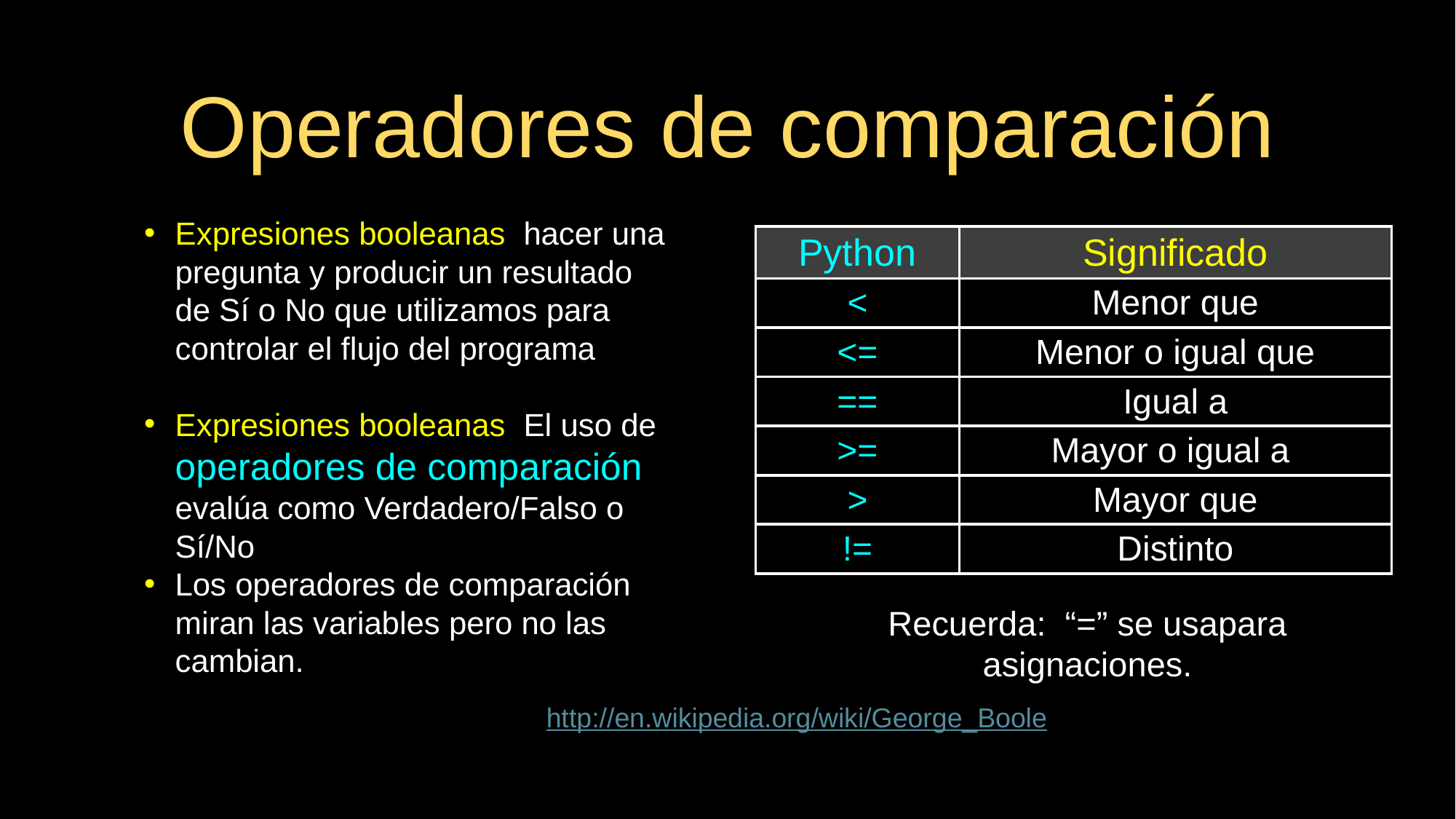

# Operadores de comparación
Expresiones booleanas  hacer una pregunta y producir un resultado de Sí o No que utilizamos para controlar el flujo del programa

Expresiones booleanas  El uso de operadores de comparación evalúa como Verdadero/Falso o Sí/No
Los operadores de comparación miran las variables pero no las cambian.
| Python | Significado |
| --- | --- |
| < | Menor que |
| <= | Menor o igual que |
| == | Igual a |
| >= | Mayor o igual a |
| > | Mayor que |
| != | Distinto |
Recuerda:  “=” se usapara asignaciones.
http://en.wikipedia.org/wiki/George_Boole